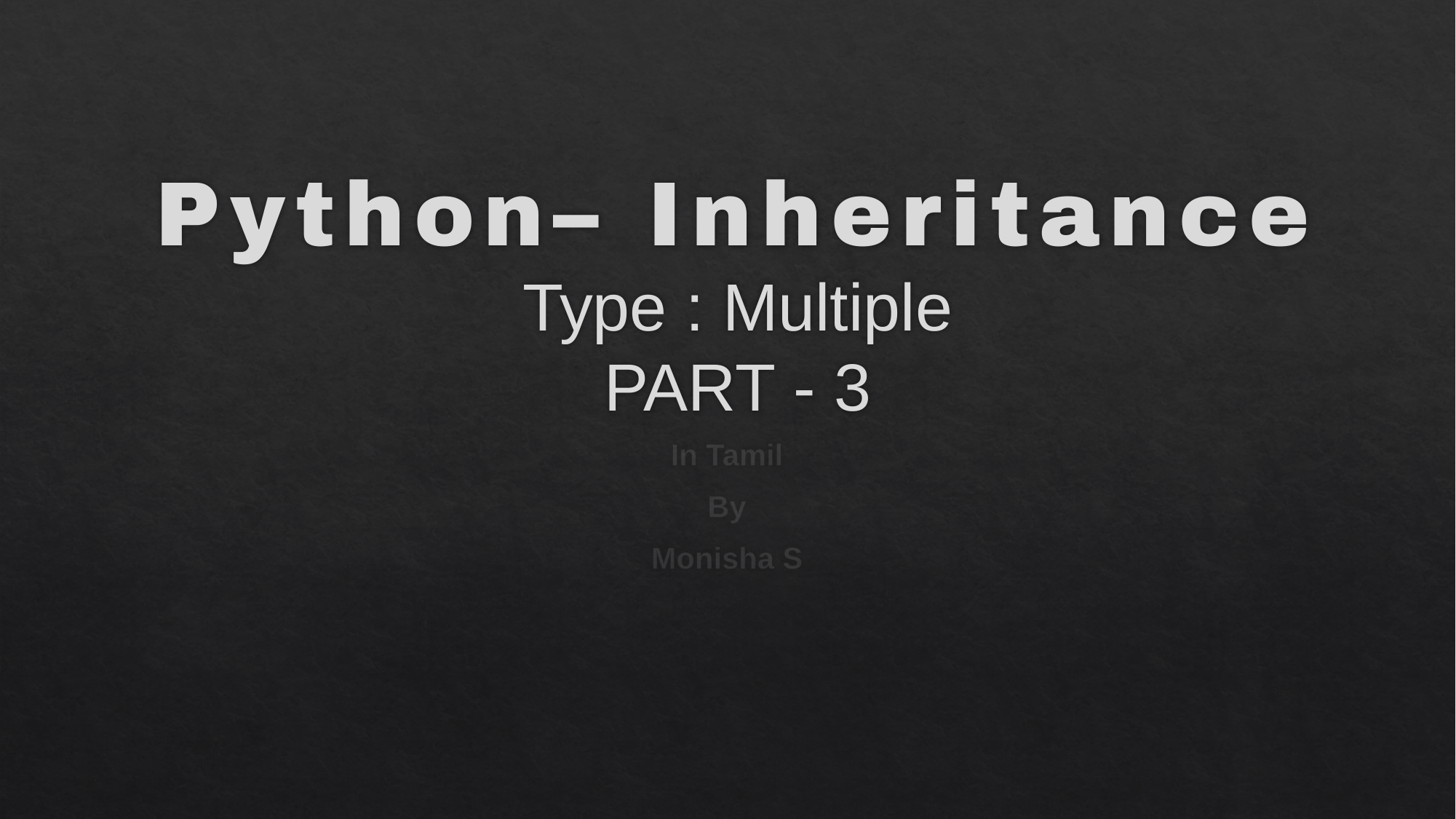

# Python– Inheritance Type : Multiple PART - 3
In Tamil
By
Monisha S